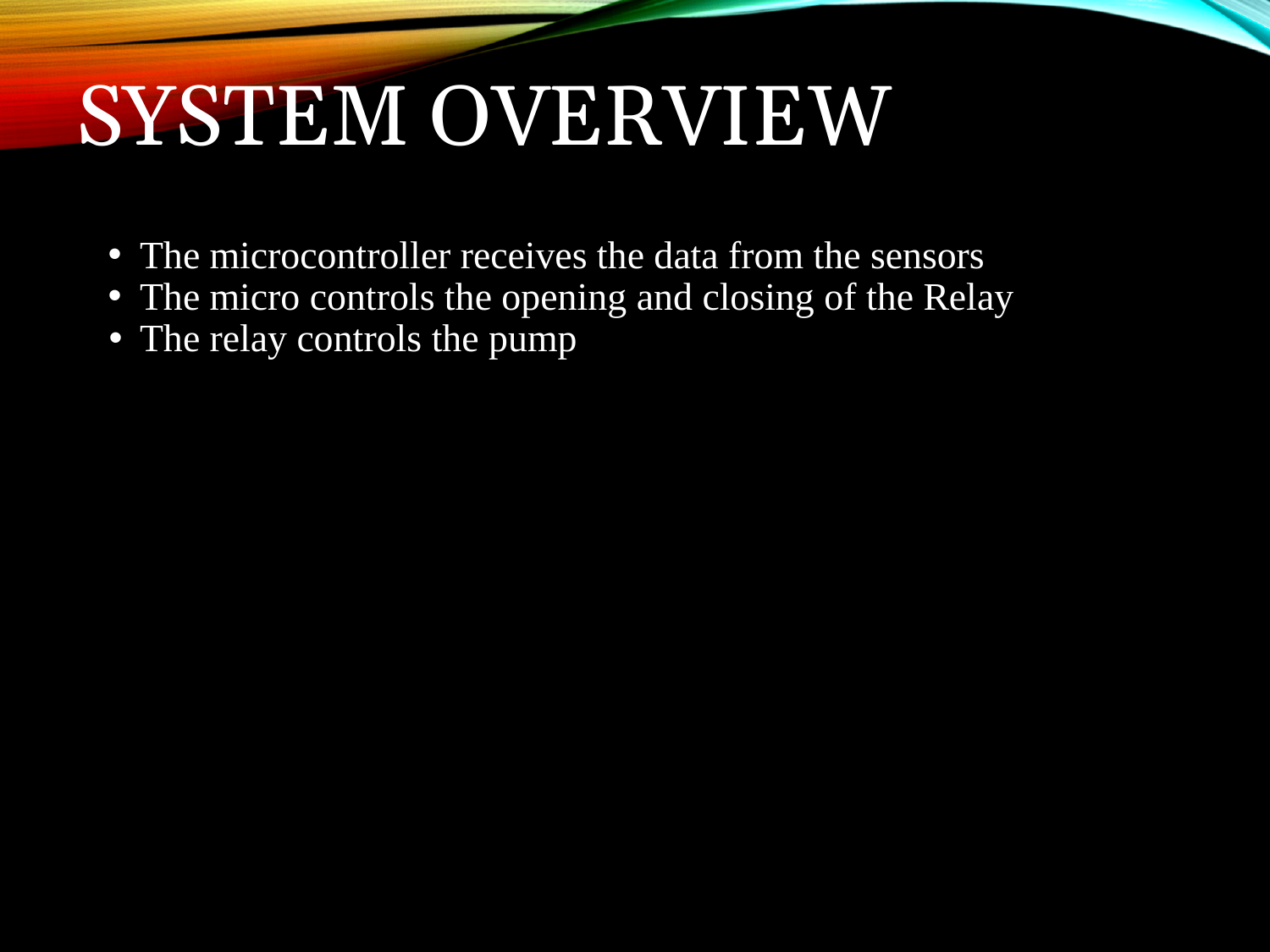

# System Overview
The microcontroller receives the data from the sensors
The micro controls the opening and closing of the Relay
The relay controls the pump